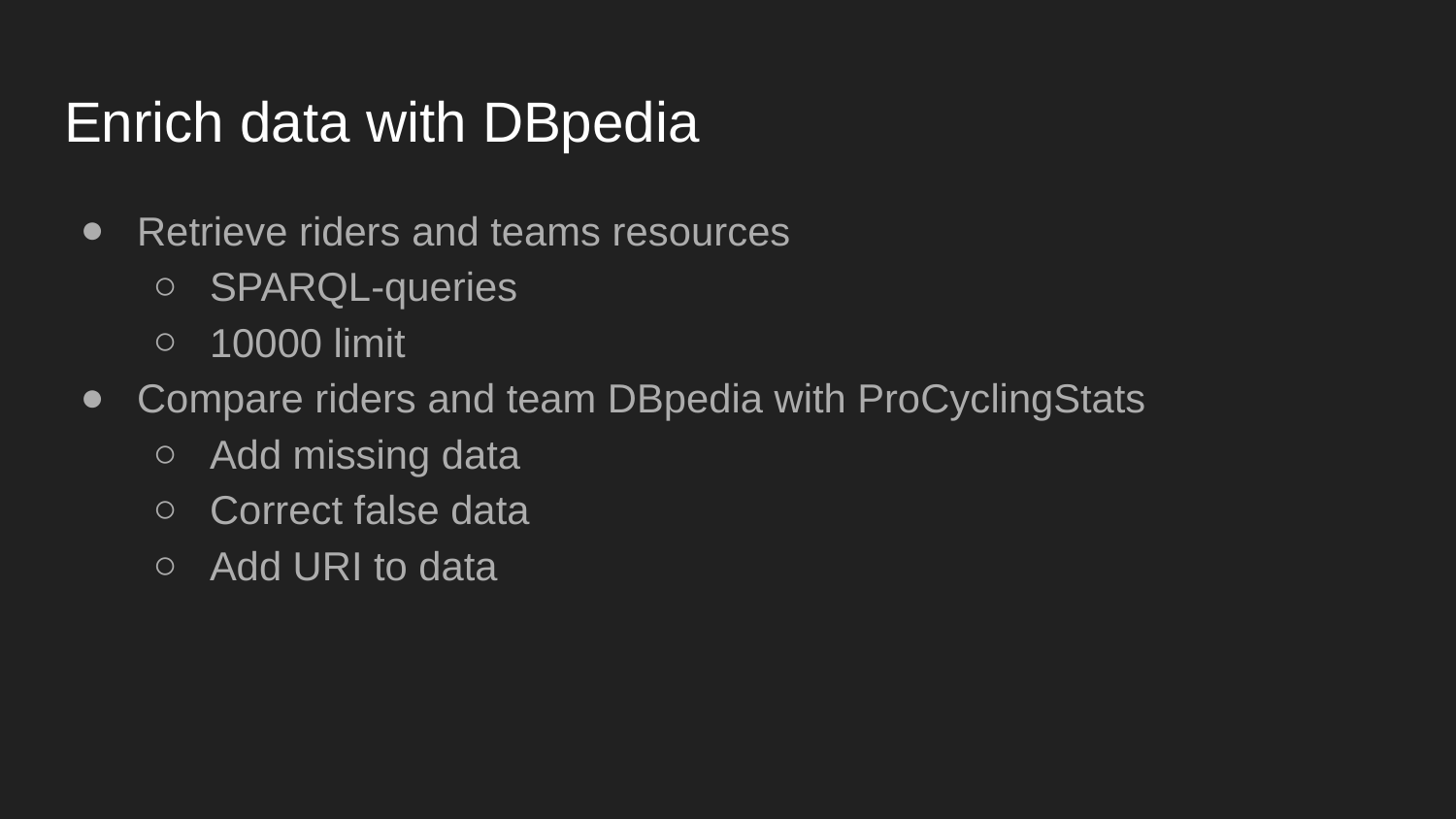

# Enrich data with DBpedia
Retrieve riders and teams resources
SPARQL-queries
10000 limit
Compare riders and team DBpedia with ProCyclingStats
Add missing data
Correct false data
Add URI to data